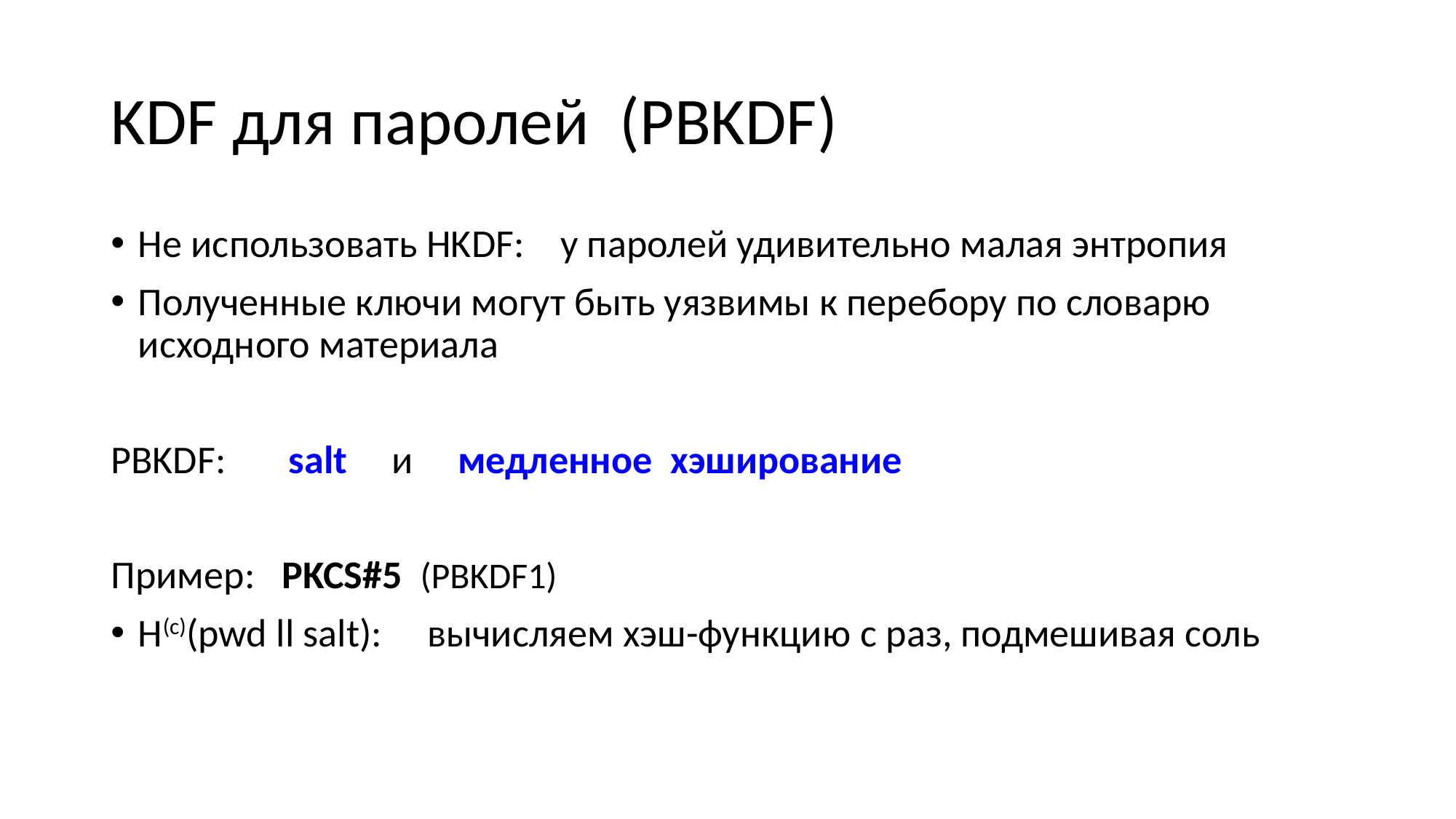

# KDF для паролей  (PBKDF)
Не использовать HKDF:    у паролей удивительно малая энтропия
Полученные ключи могут быть уязвимы к перебору по словарю исходного материала

PBKDF:       salt     и     медленное  хэширование

Пример:   PKCS#5  (PBKDF1)
H(c)(pwd ll salt):     вычисляем хэш-функцию c раз, подмешивая соль